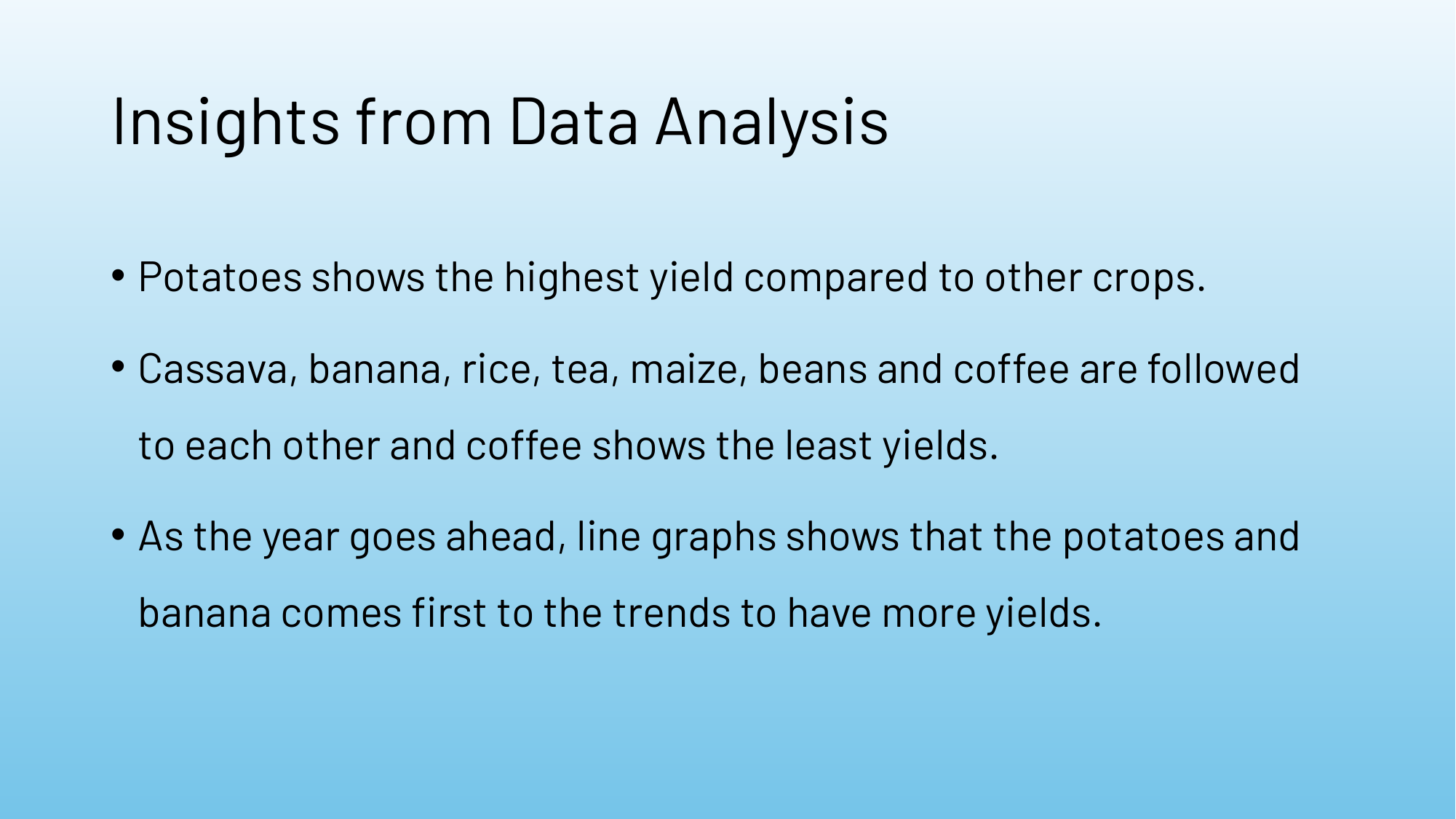

# Insights from Data Analysis
Potatoes shows the highest yield compared to other crops.
Cassava, banana, rice, tea, maize, beans and coffee are followed to each other and coffee shows the least yields.
As the year goes ahead, line graphs shows that the potatoes and banana comes first to the trends to have more yields.